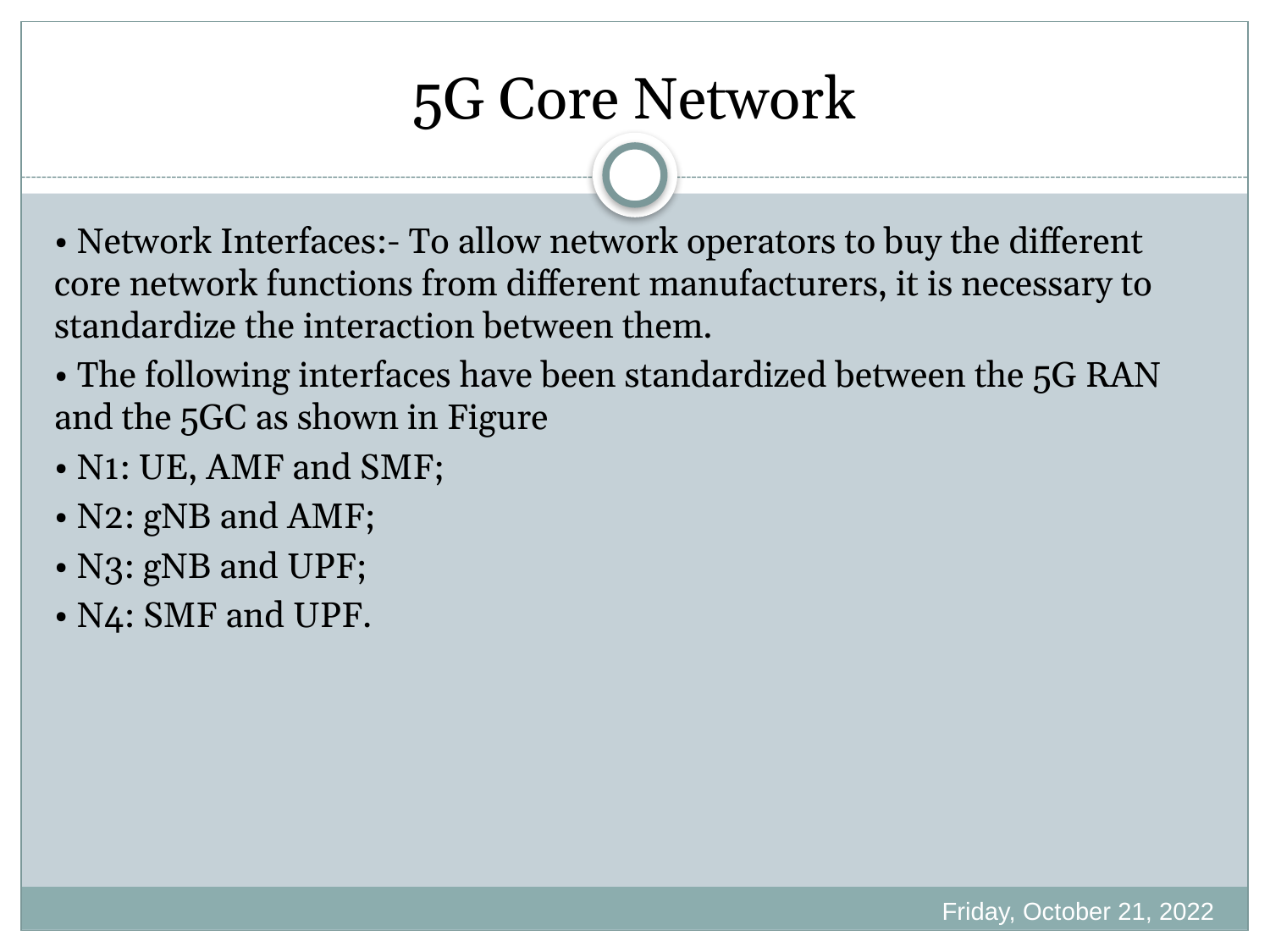

# 5G Core Network
• Network Interfaces:- To allow network operators to buy the different core network functions from different manufacturers, it is necessary to standardize the interaction between them.
• The following interfaces have been standardized between the 5G RAN and the 5GC as shown in Figure
• N1: UE, AMF and SMF;
• N2: gNB and AMF;
• N3: gNB and UPF;
• N4: SMF and UPF.
Friday, October 21, 2022